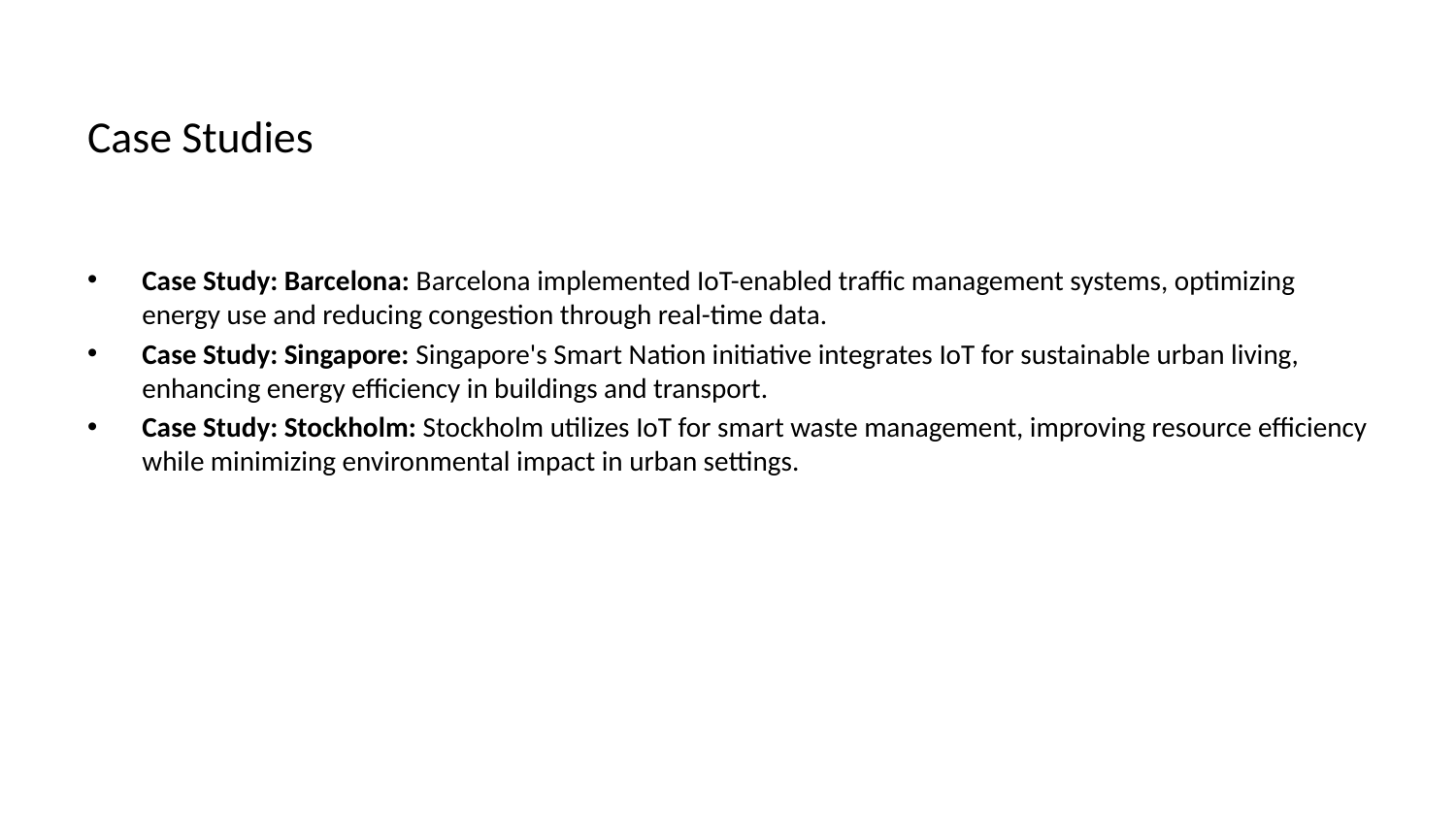

# Case Studies
Case Study: Barcelona: Barcelona implemented IoT-enabled traffic management systems, optimizing energy use and reducing congestion through real-time data.
Case Study: Singapore: Singapore's Smart Nation initiative integrates IoT for sustainable urban living, enhancing energy efficiency in buildings and transport.
Case Study: Stockholm: Stockholm utilizes IoT for smart waste management, improving resource efficiency while minimizing environmental impact in urban settings.